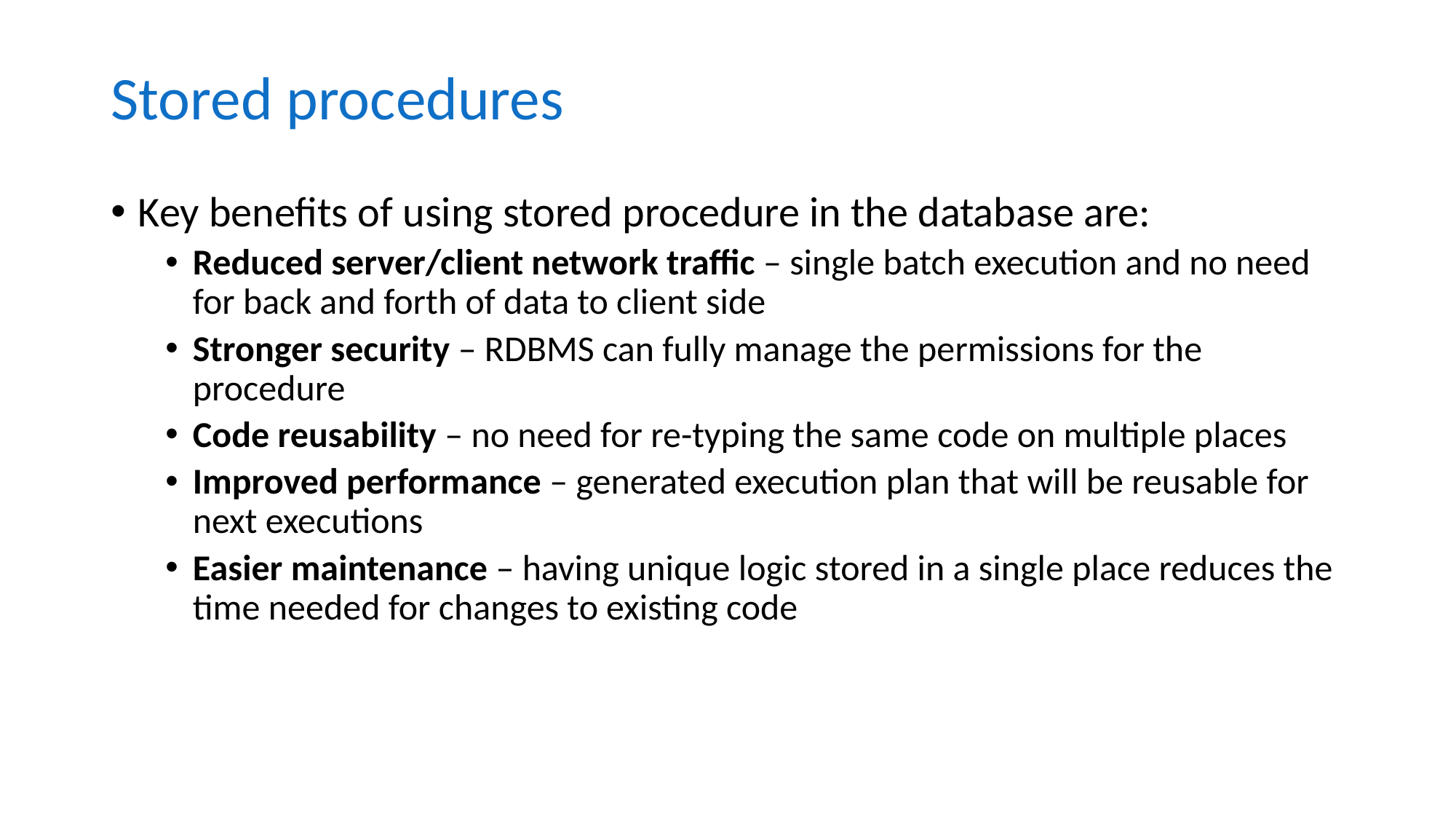

# Stored procedures
Key benefits of using stored procedure in the database are:
Reduced server/client network traffic – single batch execution and no need for back and forth of data to client side
Stronger security – RDBMS can fully manage the permissions for the procedure
Code reusability – no need for re-typing the same code on multiple places
Improved performance – generated execution plan that will be reusable for next executions
Easier maintenance – having unique logic stored in a single place reduces the time needed for changes to existing code